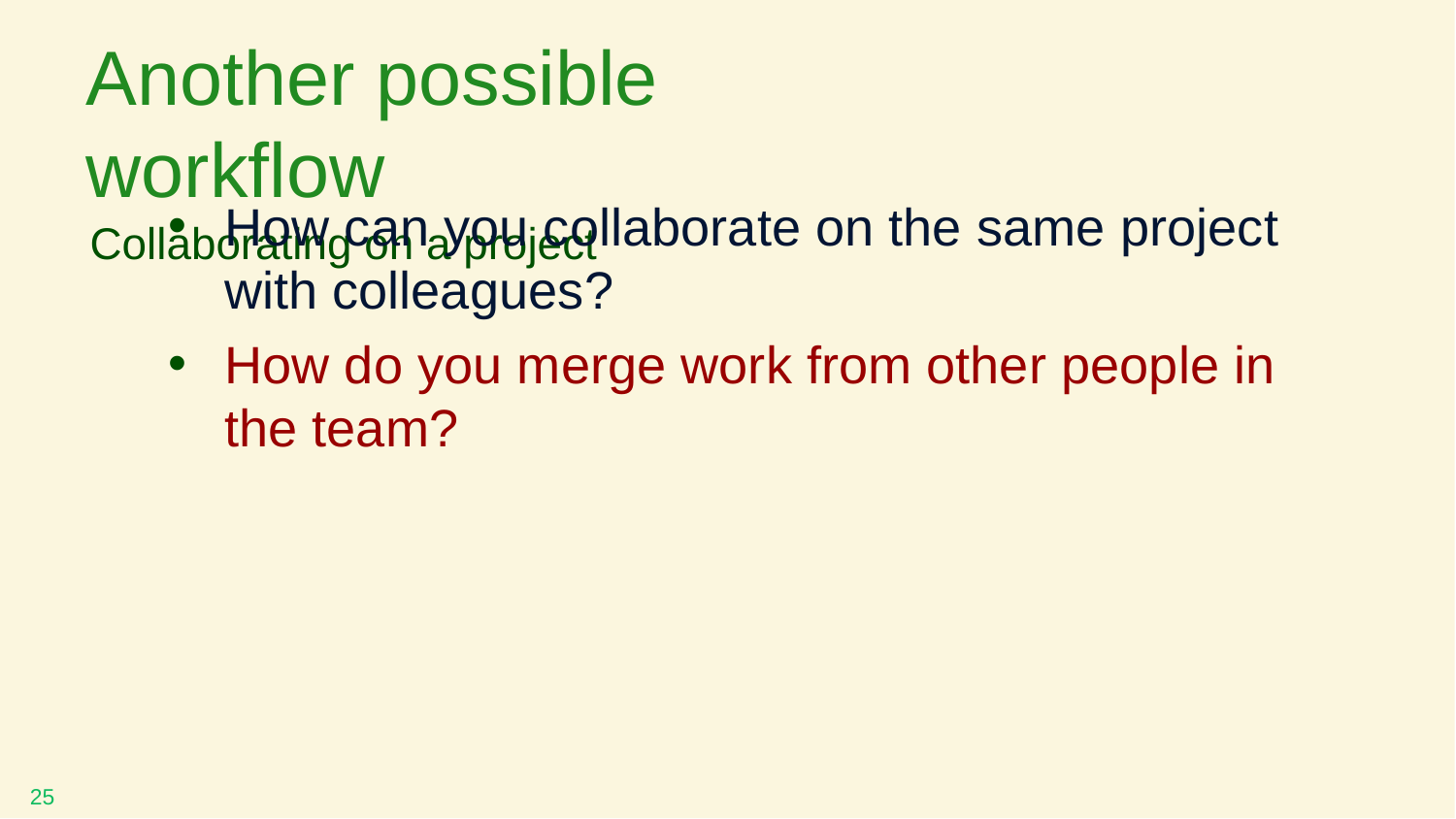

# Another possible workflow
Collaborating on a project
How can you collaborate on the same project with colleagues?
How do you merge work from other people in the team?
25